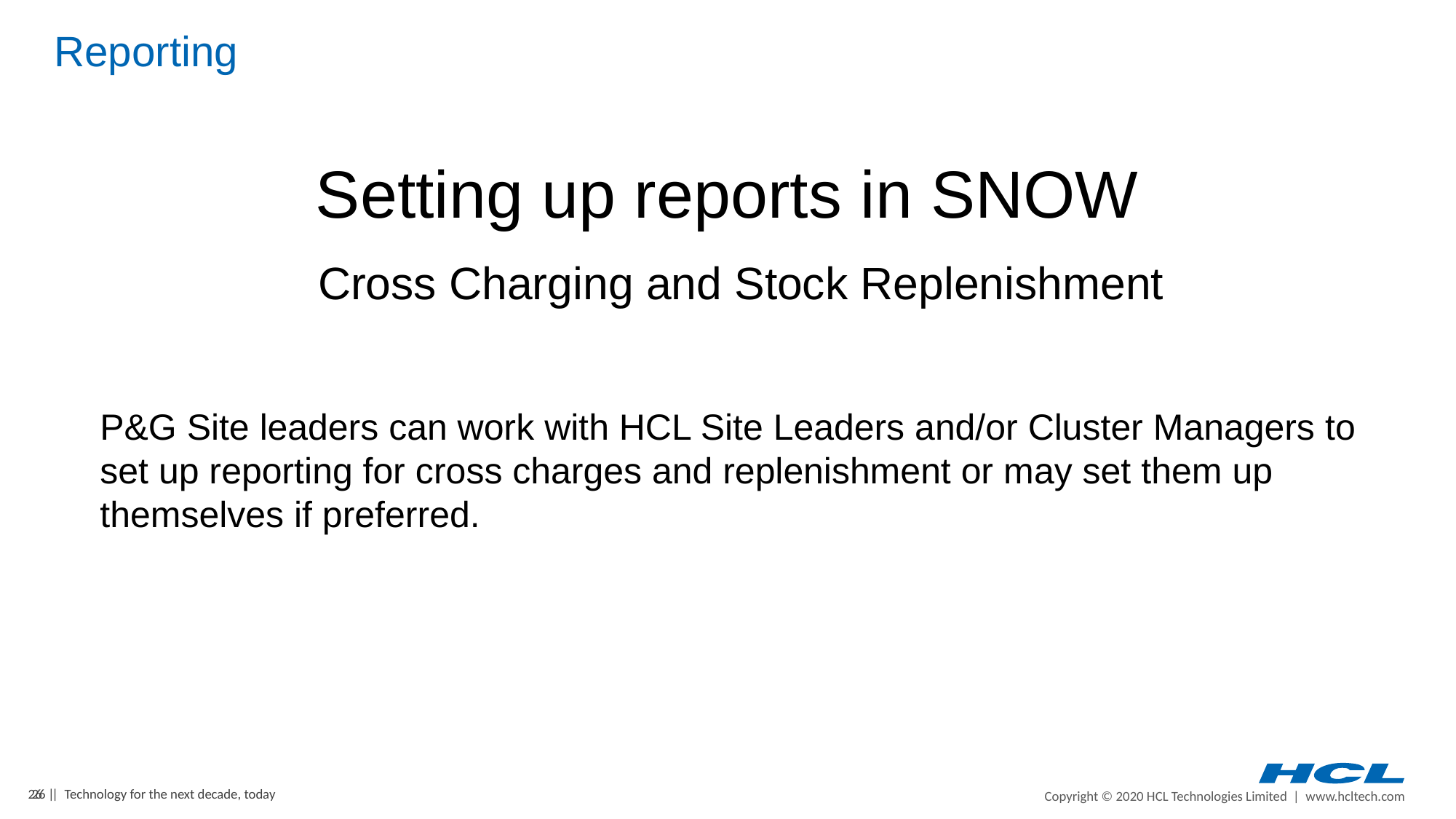

# Reporting
Setting up reports in SNOW
Cross Charging and Stock Replenishment

P&G Site leaders can work with HCL Site Leaders and/or Cluster Managers to set up reporting for cross charges and replenishment or may set them up themselves if preferred.